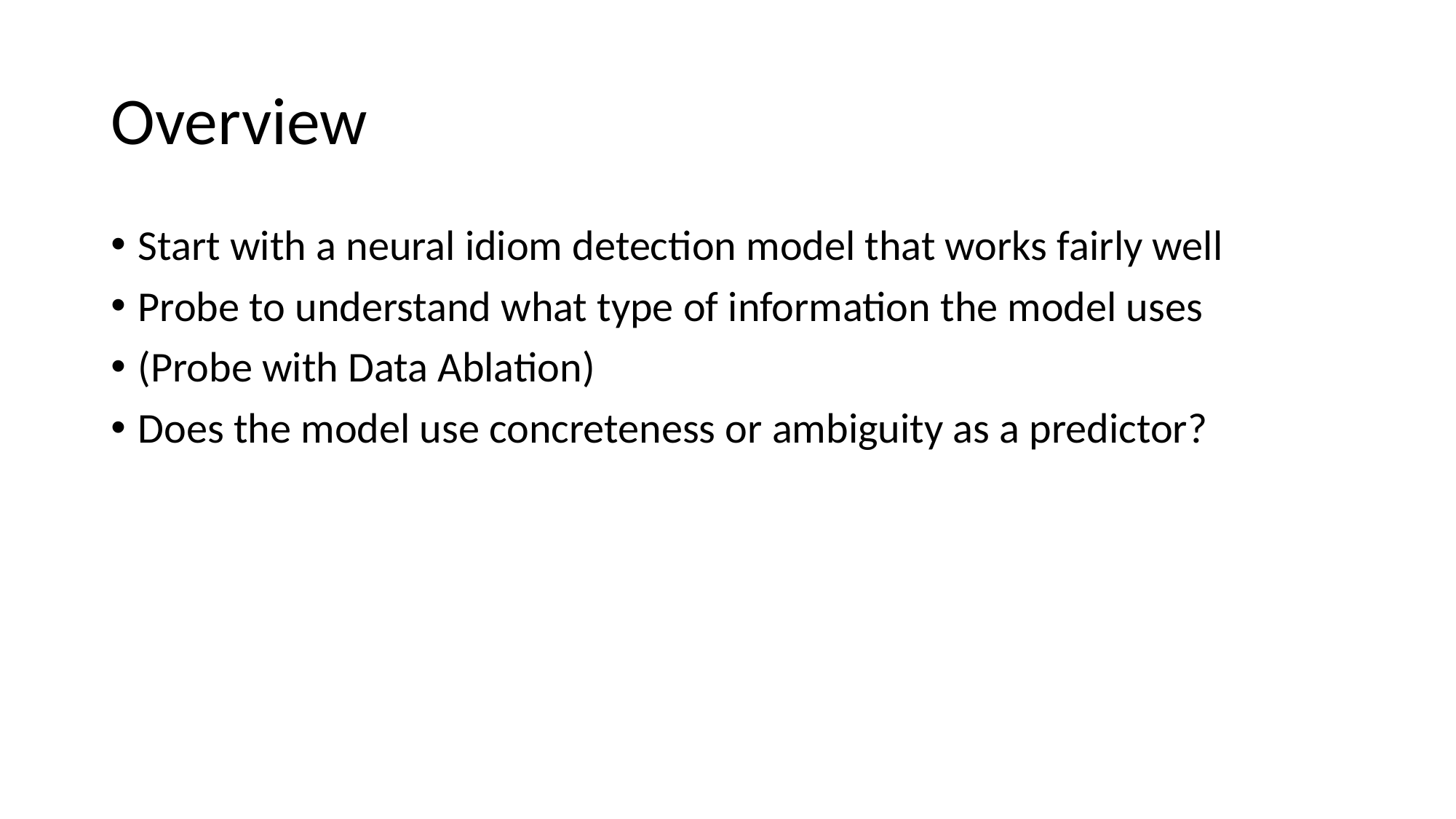

# Overview
Start with a neural idiom detection model that works fairly well
Probe to understand what type of information the model uses
(Probe with Data Ablation)
Does the model use concreteness or ambiguity as a predictor?